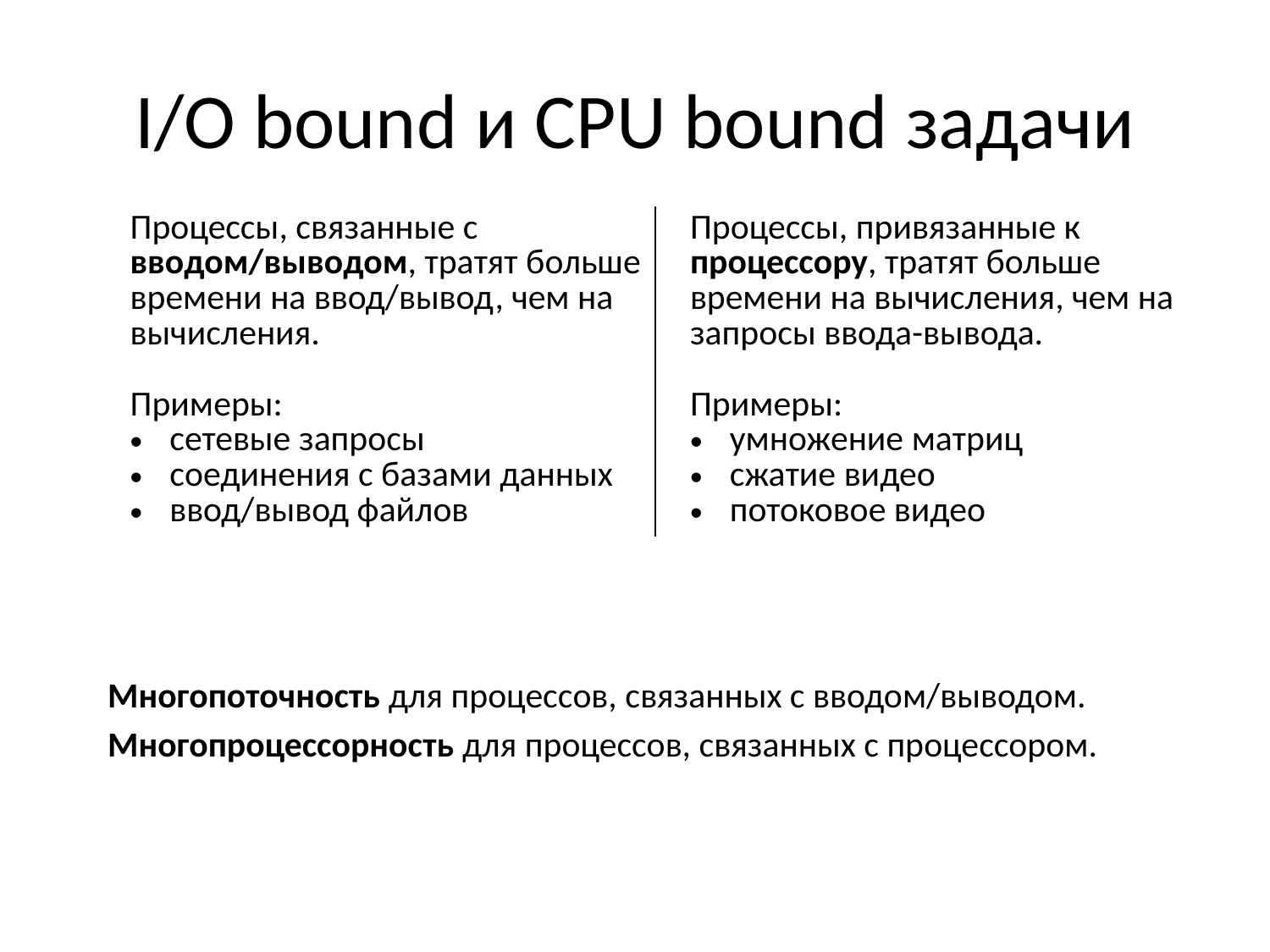

# I/O bound и CPU bound задачи
| Процессы, связанные с вводом/выводом, тратят больше времени на ввод/вывод, чем на вычисления. Примеры: сетевые запросы соединения с базами данных ввод/вывод файлов | Процессы, привязанные к процессору, тратят больше времени на вычисления, чем на запросы ввода-вывода. Примеры: умножение матриц сжатие видео потоковое видео |
| --- | --- |
Многопоточность для процессов, связанных с вводом/выводом.
Многопроцессорность для процессов, связанных с процессором.